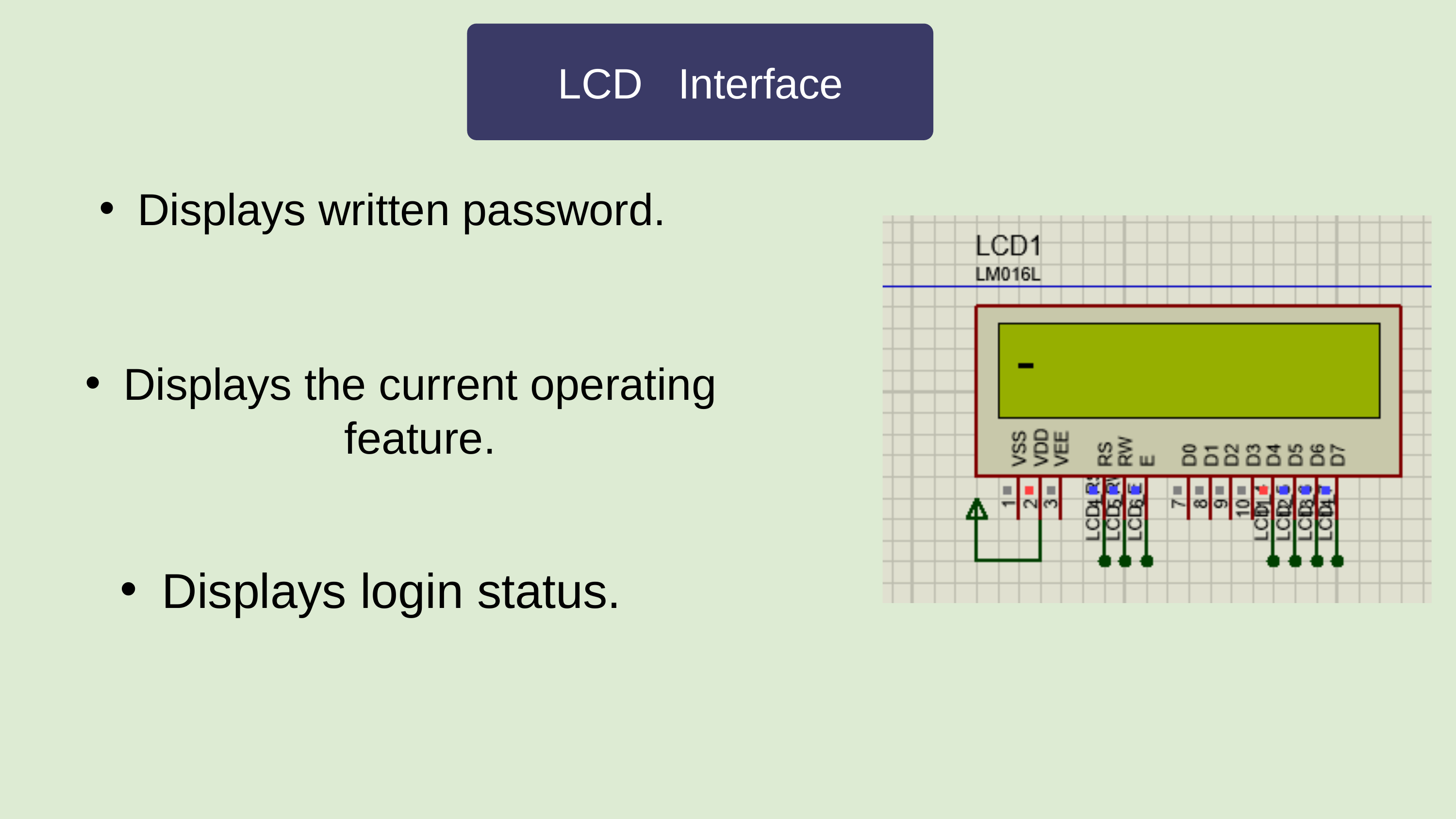

LCD   Interface
Displays written password.

Displays the current operating feature.
Displays login status.